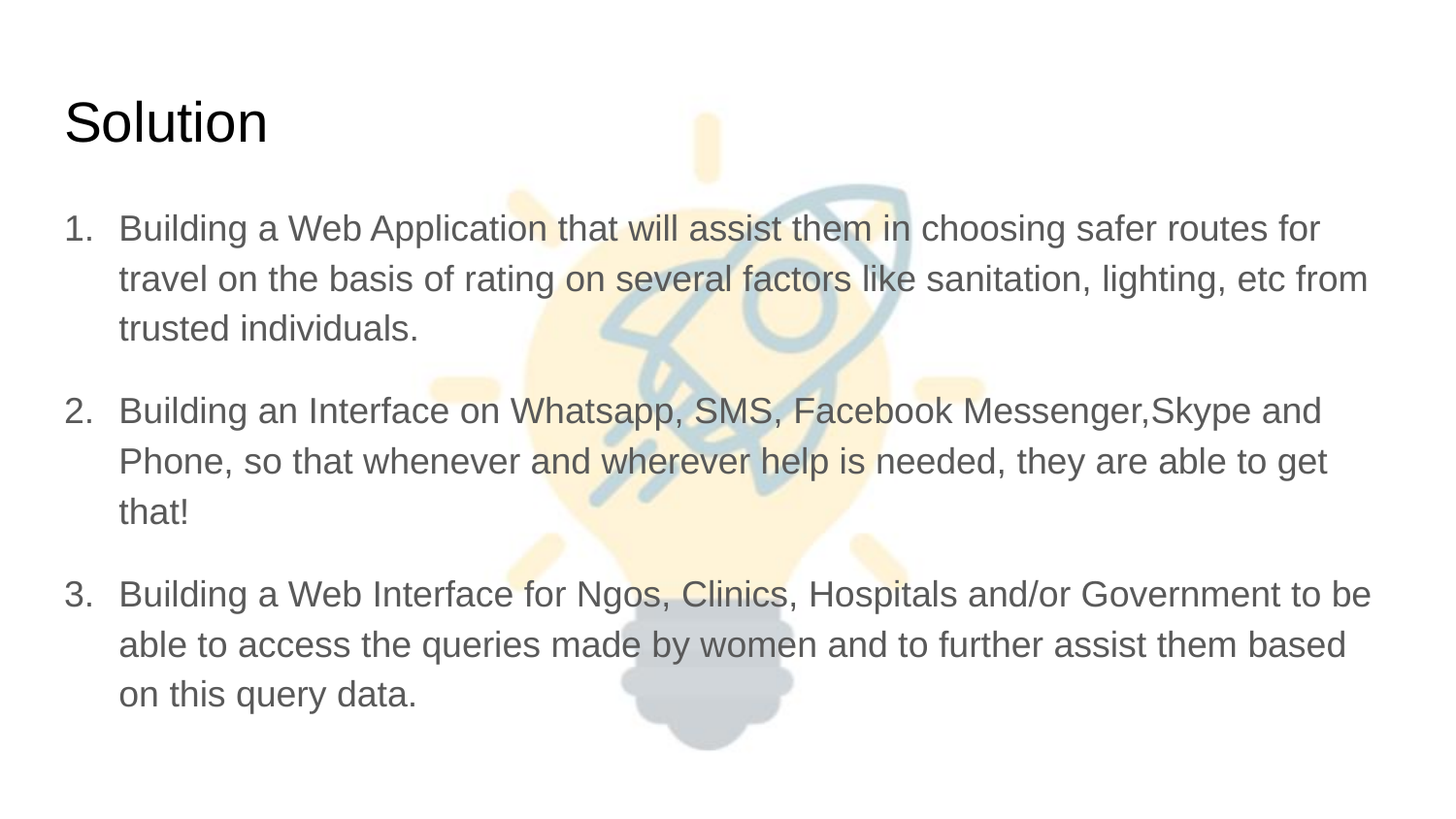

# Solution
Building a Web Application that will assist them in choosing safer routes for travel on the basis of rating on several factors like sanitation, lighting, etc from trusted individuals.
Building an Interface on Whatsapp, SMS, Facebook Messenger,Skype and Phone, so that whenever and wherever help is needed, they are able to get that!
Building a Web Interface for Ngos, Clinics, Hospitals and/or Government to be able to access the queries made by women and to further assist them based on this query data.